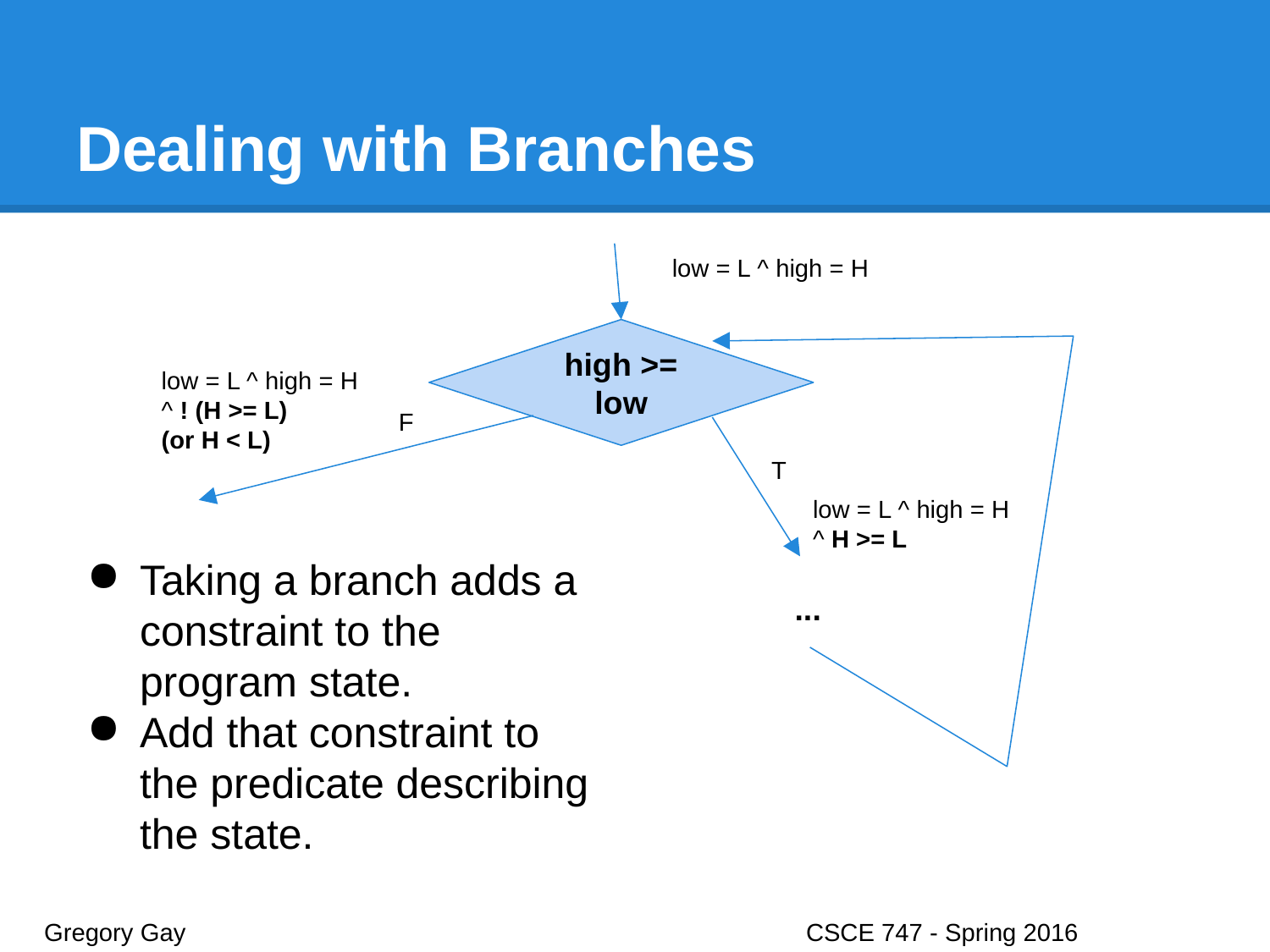

# Dealing with Branches
low = L ^ high = H
high >= low

low = L ^ high = H
^ ! (H >= L)
(or H < L)
F
T
low = L ^ high = H
^ H >= L
Taking a branch adds a constraint to the program state.
Add that constraint to the predicate describing the state.
...
Gregory Gay					CSCE 747 - Spring 2016							8